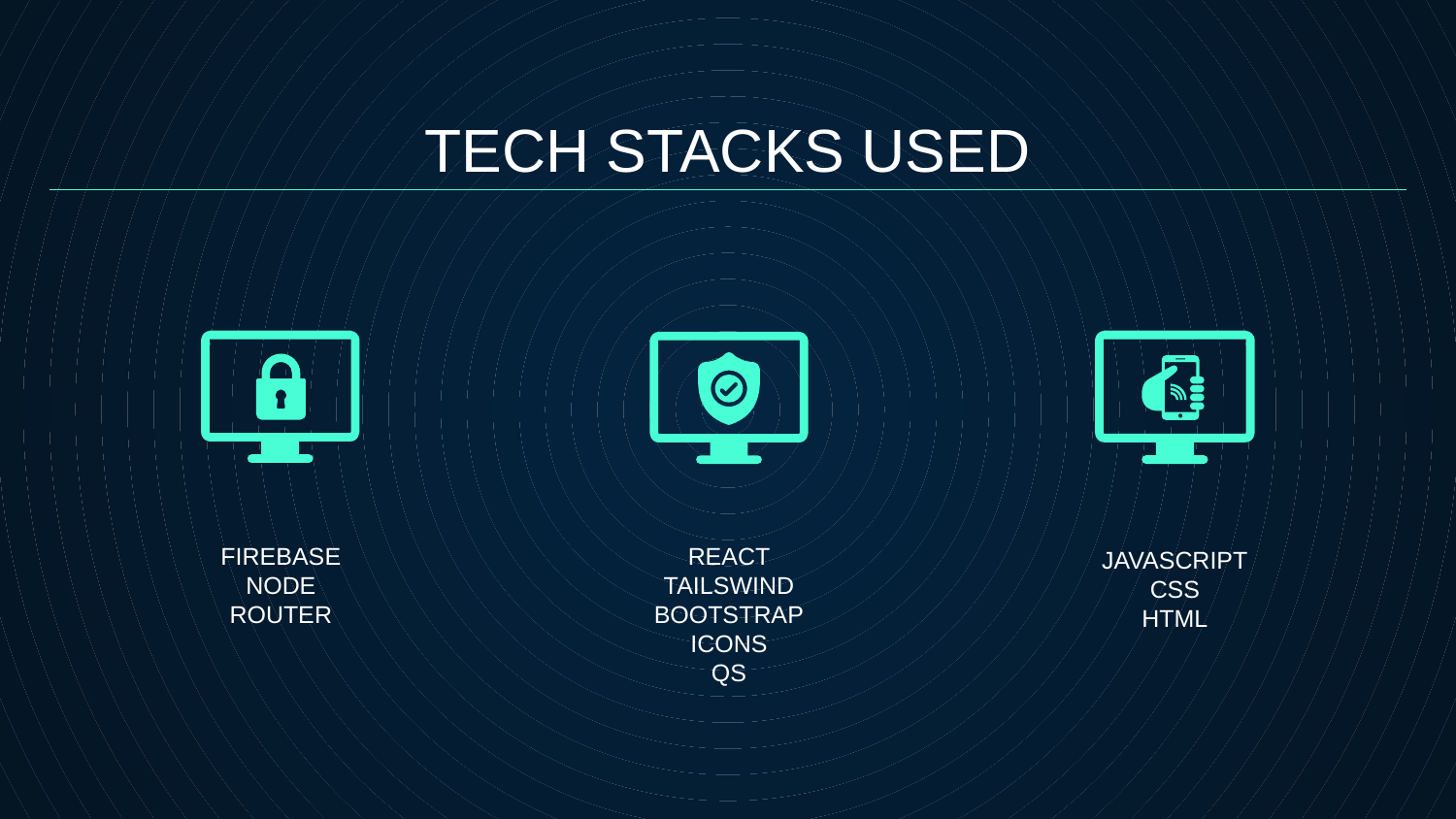

TECH STACKS USED

REACT
TAILSWIND
BOOTSTRAP
ICONS
QS
JAVASCRIPT
CSS
HTML
# FIREBASE NODE ROUTER